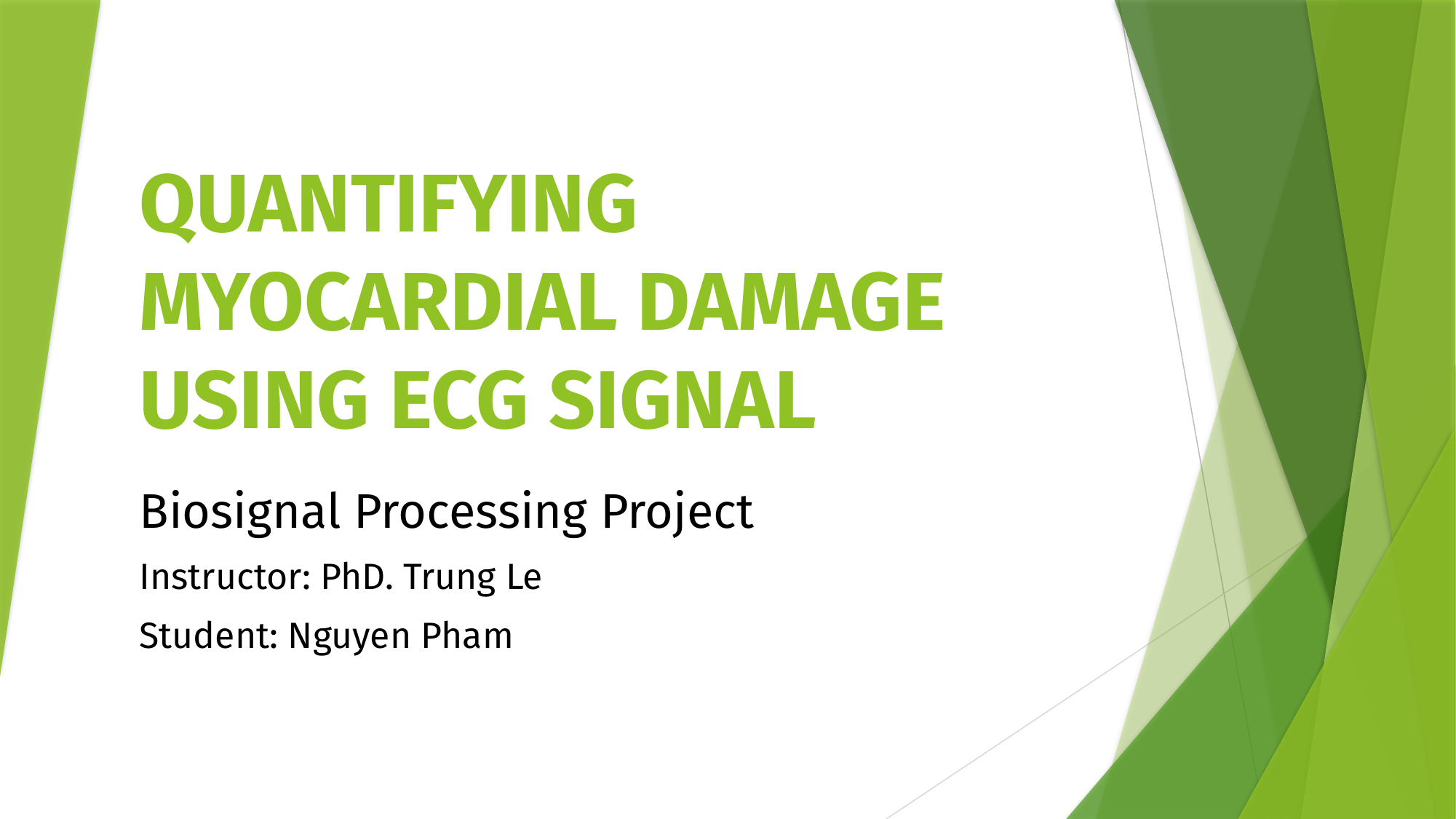

# QUANTIFYING MYOCARDIAL DAMAGE USING ECG SIGNAL
Biosignal Processing Project
Instructor: PhD. Trung Le
Student: Nguyen Pham